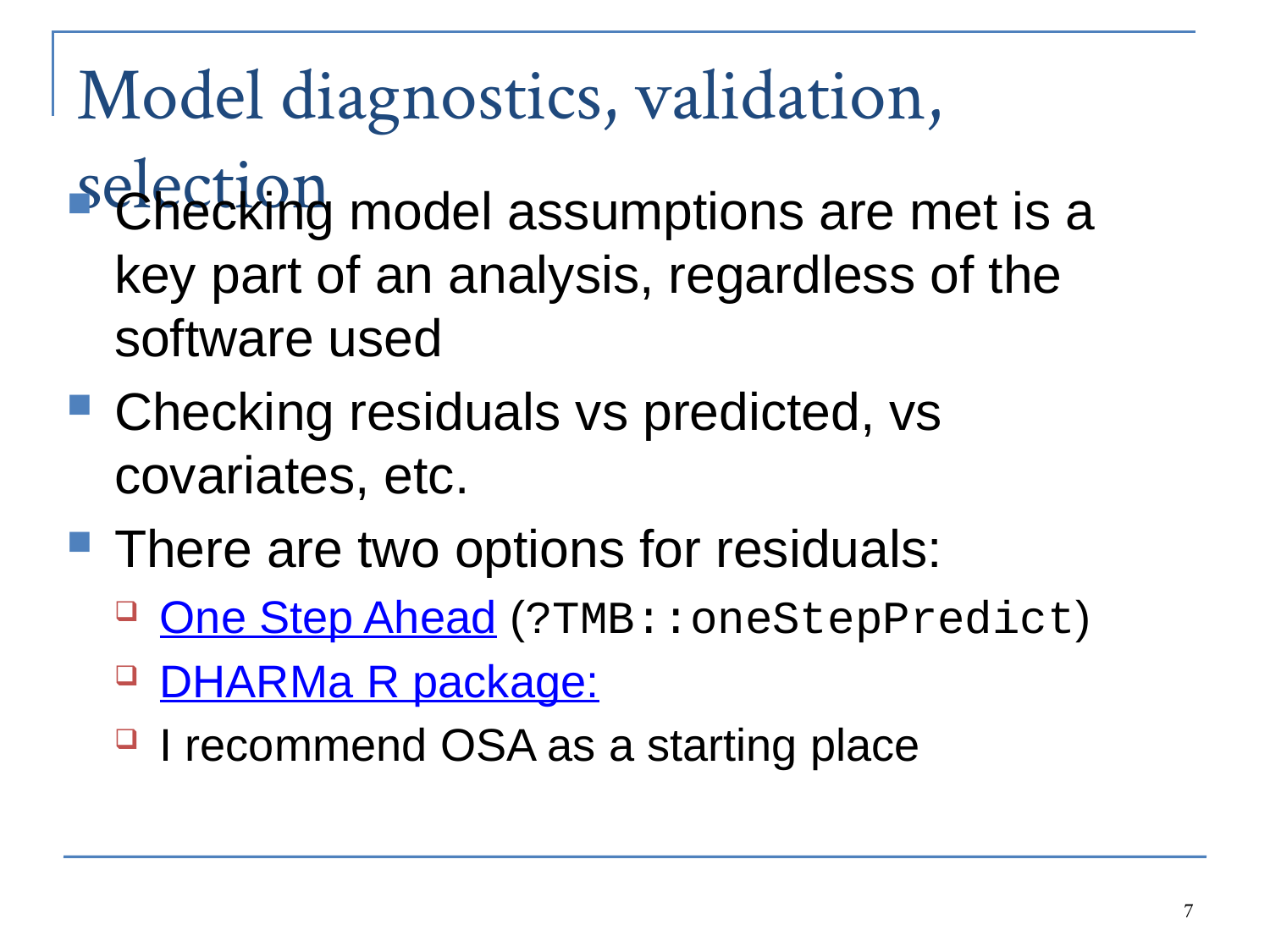

# Model diagnostics, validation, selection
Checking model assumptions are met is a key part of an analysis, regardless of the software used
Checking residuals vs predicted, vs covariates, etc.
There are two options for residuals:
One Step Ahead (?TMB::oneStepPredict)
DHARMa R package:
I recommend OSA as a starting place
7